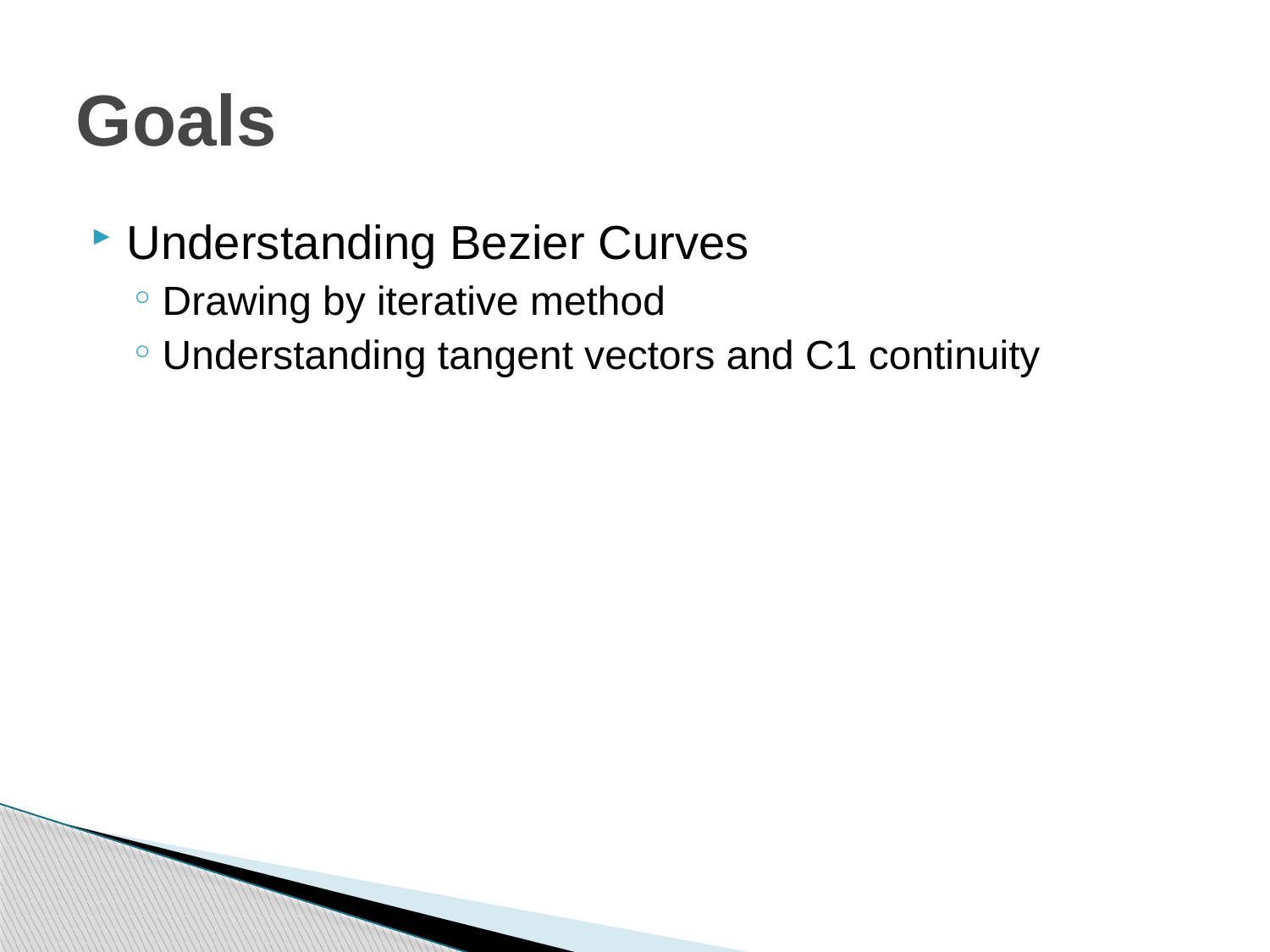

# Goals
Understanding Bezier Curves
Drawing by iterative method
Understanding tangent vectors and C1 continuity